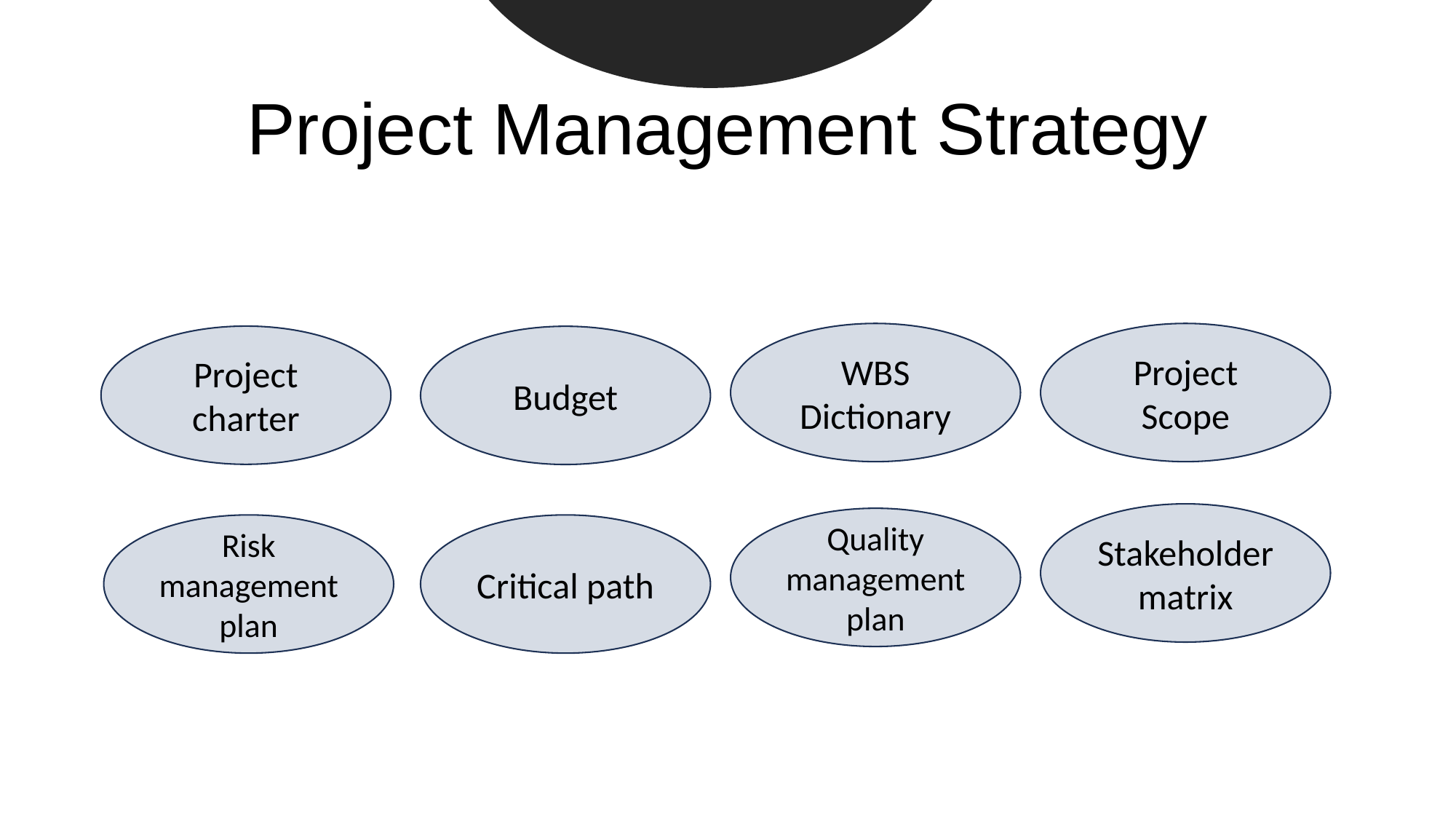

Project requirement
# Project Management Strategy
WBS Dictionary
Project Scope
Project charter
Budget
Stakeholder matrix
Quality management
plan
Risk management plan
Critical path